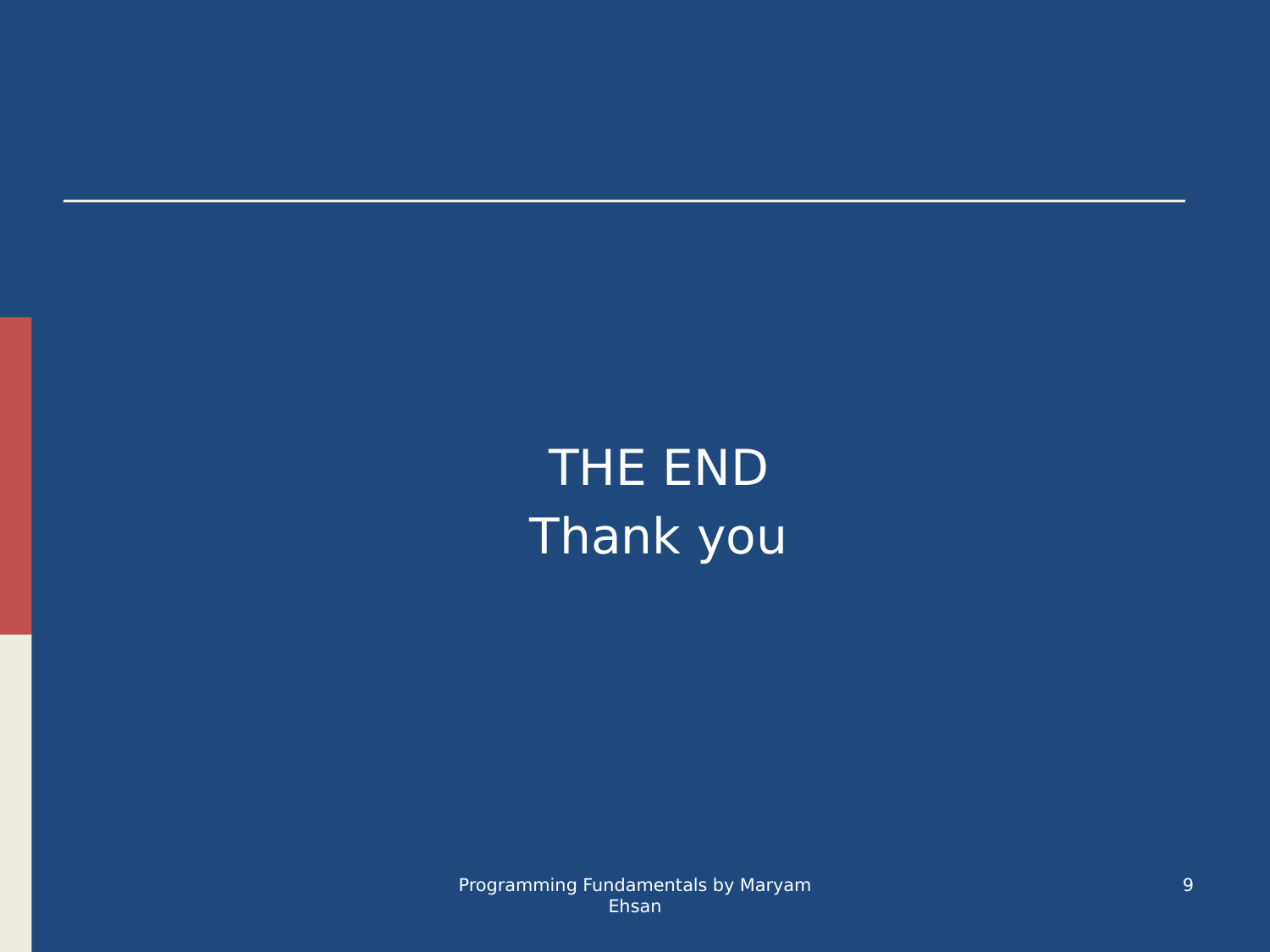

#

THE END
Thank you
Programming Fundamentals by Maryam Ehsan
9